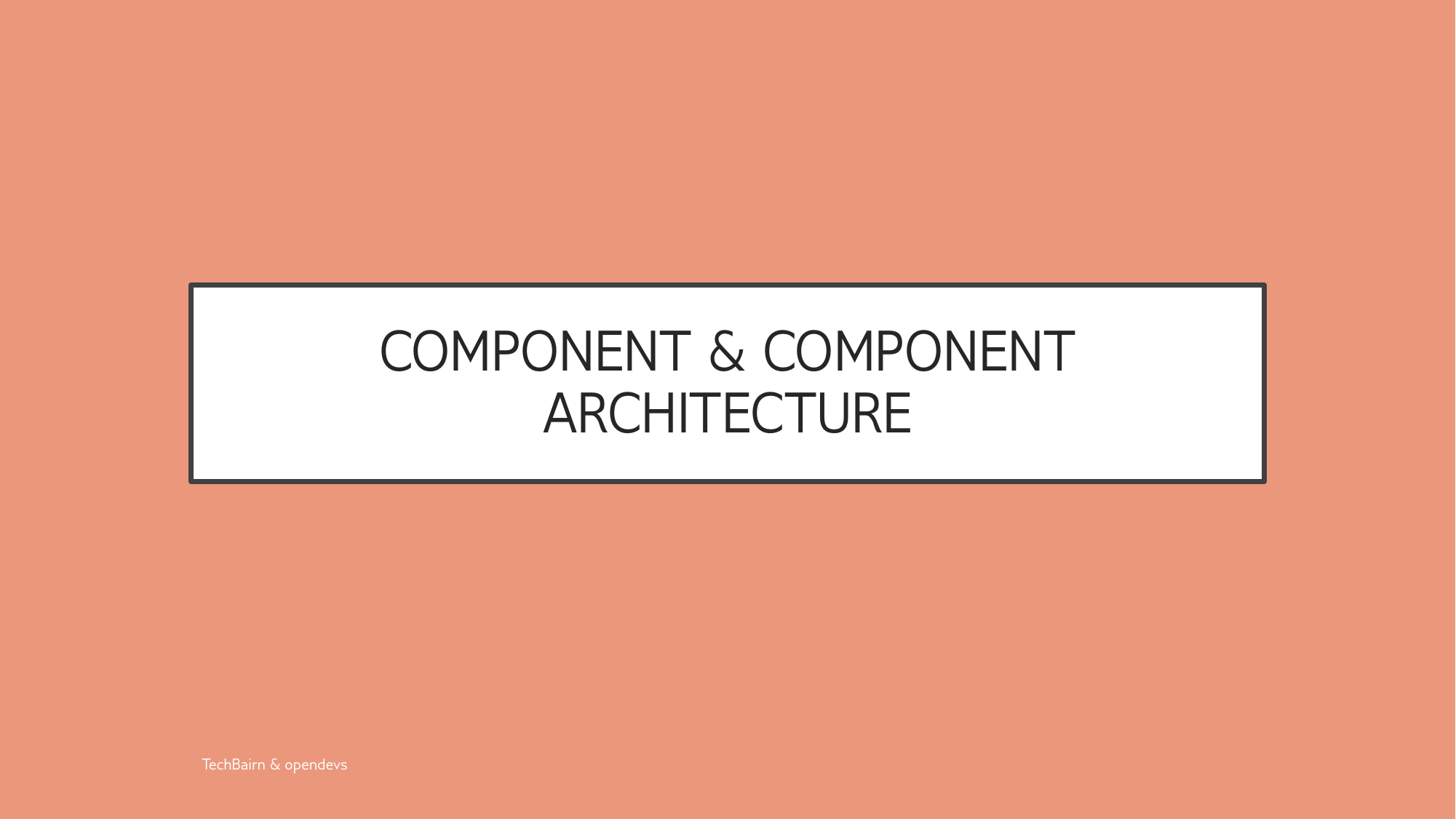

# COMPONENT & COMPONENT ARCHITECTURE
TechBairn & opendevs